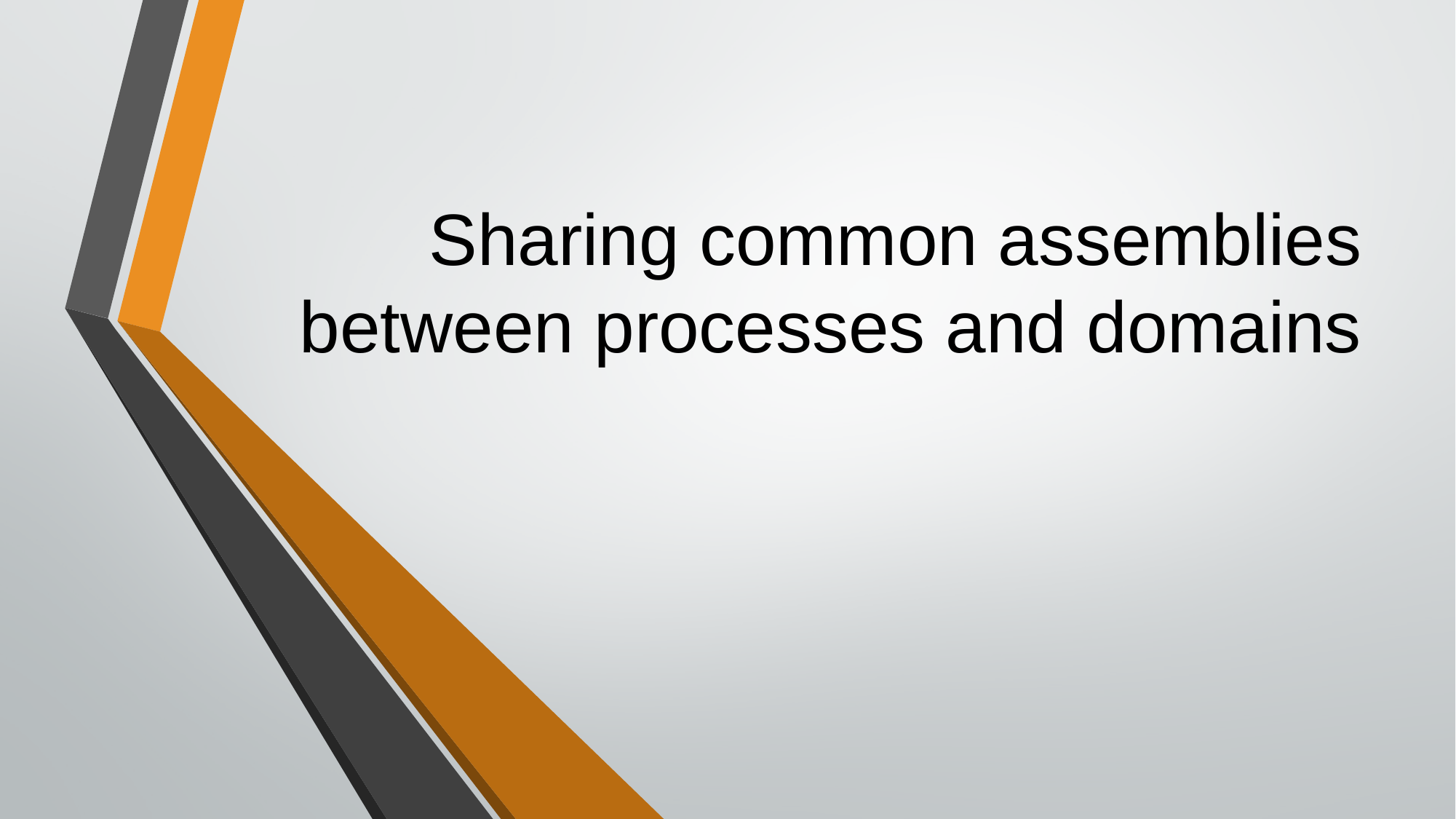

# Sharing common assemblies between processes and domains